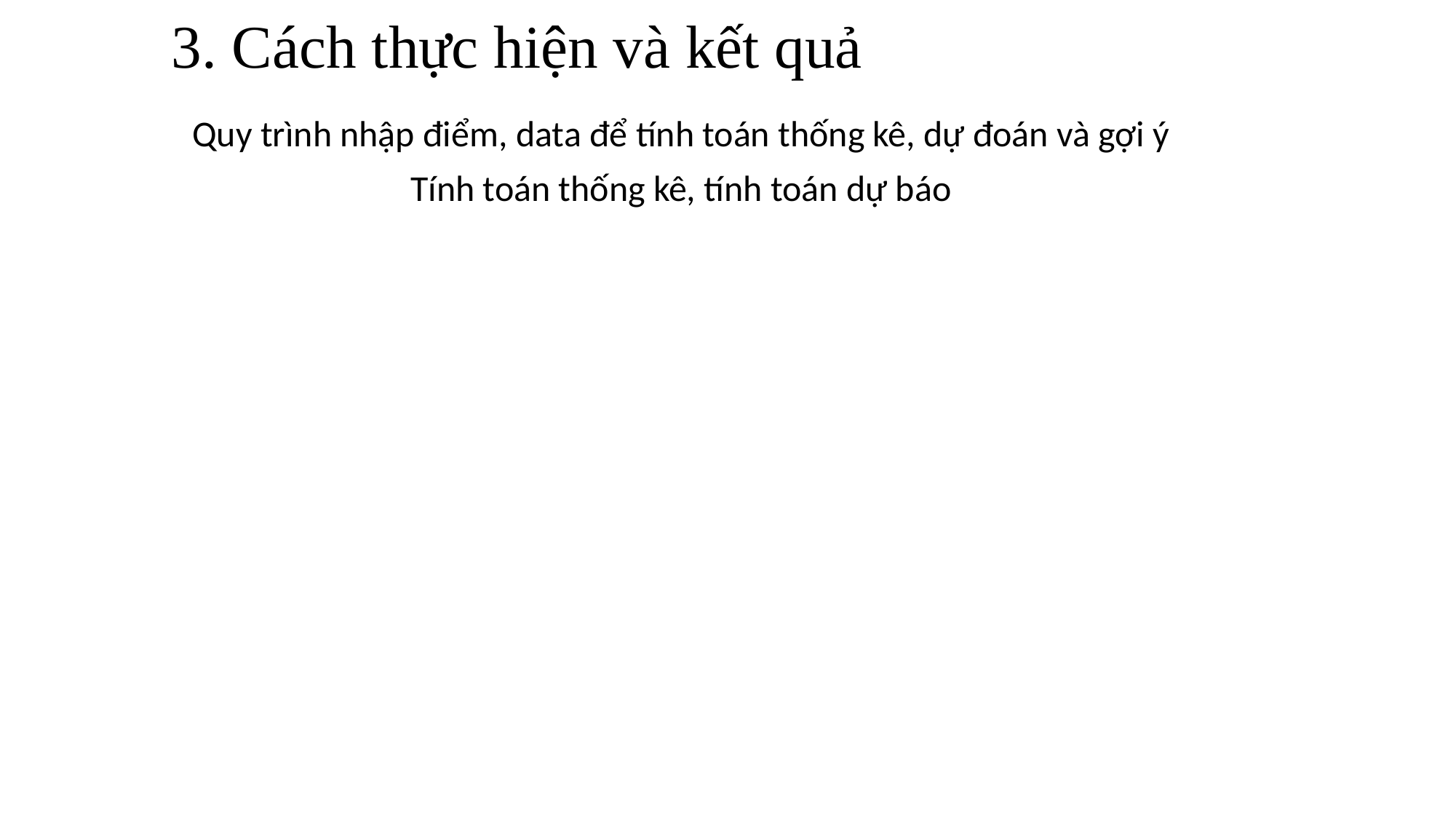

3. Cách thực hiện và kết quả
Quy trình nhập điểm, data để tính toán thống kê, dự đoán và gợi ý
Tính toán thống kê, tính toán dự báo